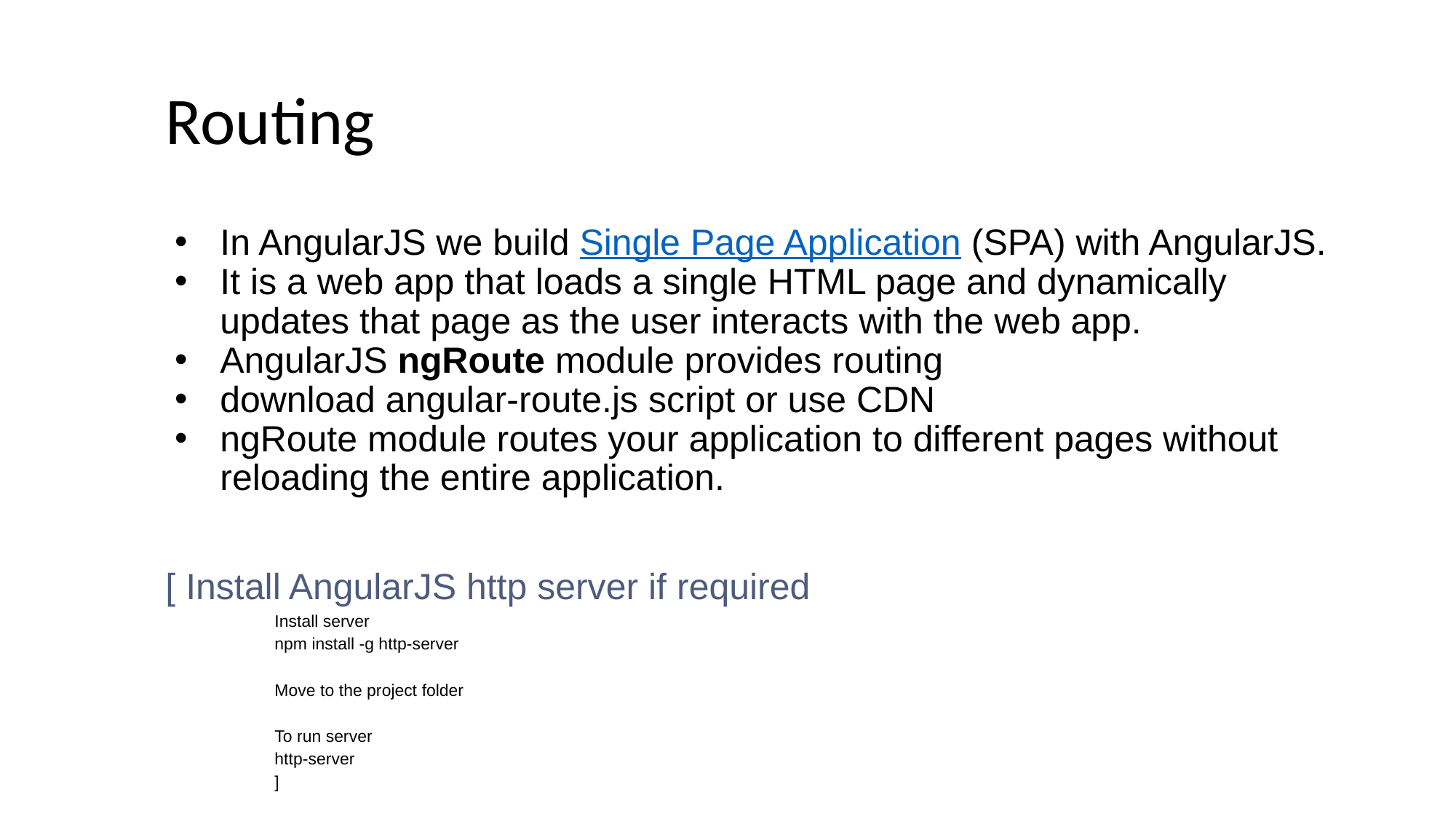

# Routing
In AngularJS we build Single Page Application (SPA) with AngularJS.
It is a web app that loads a single HTML page and dynamically updates that page as the user interacts with the web app.
AngularJS ngRoute module provides routing
download angular-route.js script or use CDN
ngRoute module routes your application to different pages without reloading the entire application.

[ Install AngularJS http server if required
Install server
npm install -g http-server

Move to the project folder

To run server
http-server
]